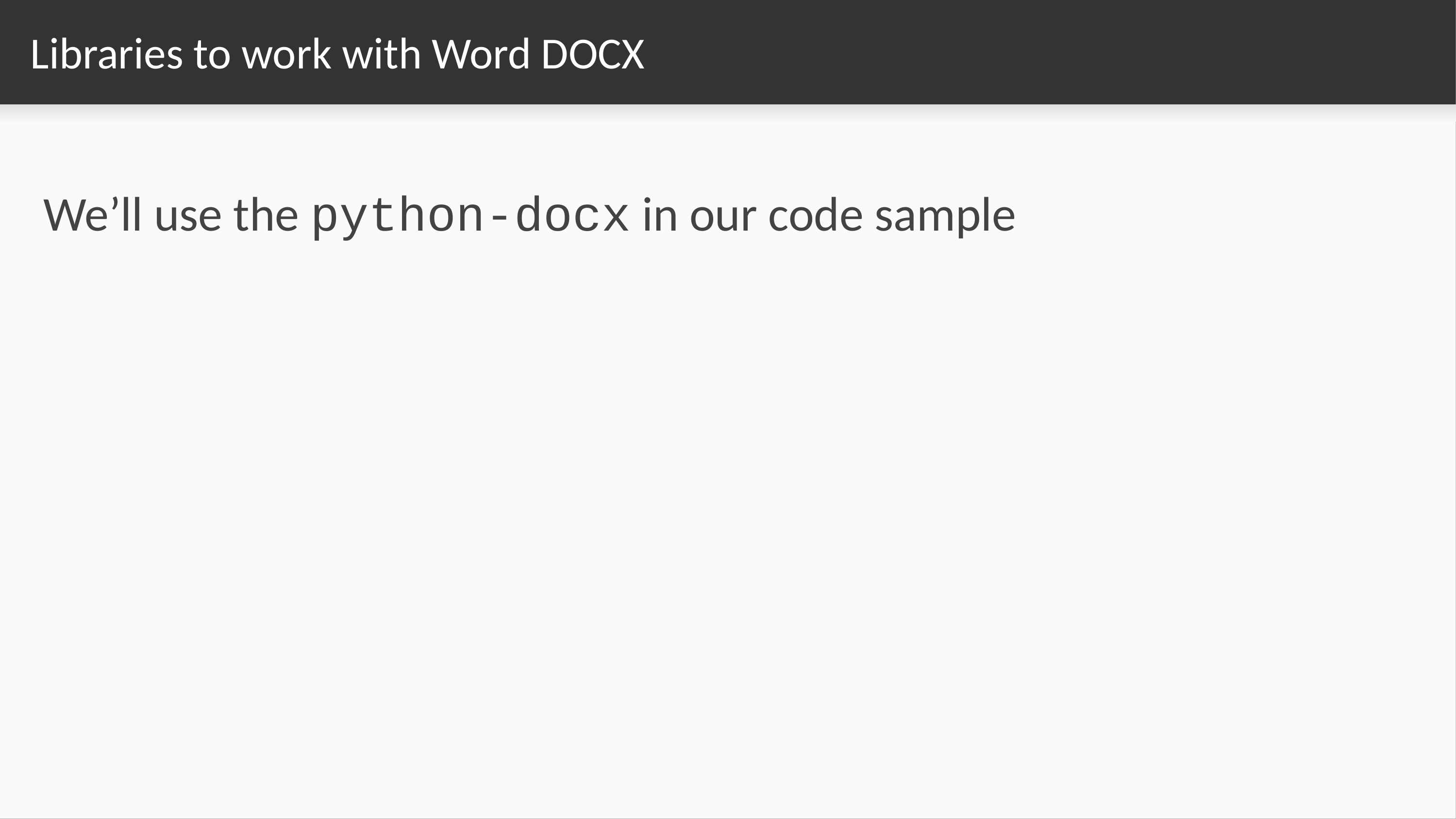

# Libraries to work with Word DOCX
We’ll use the python-docx in our code sample